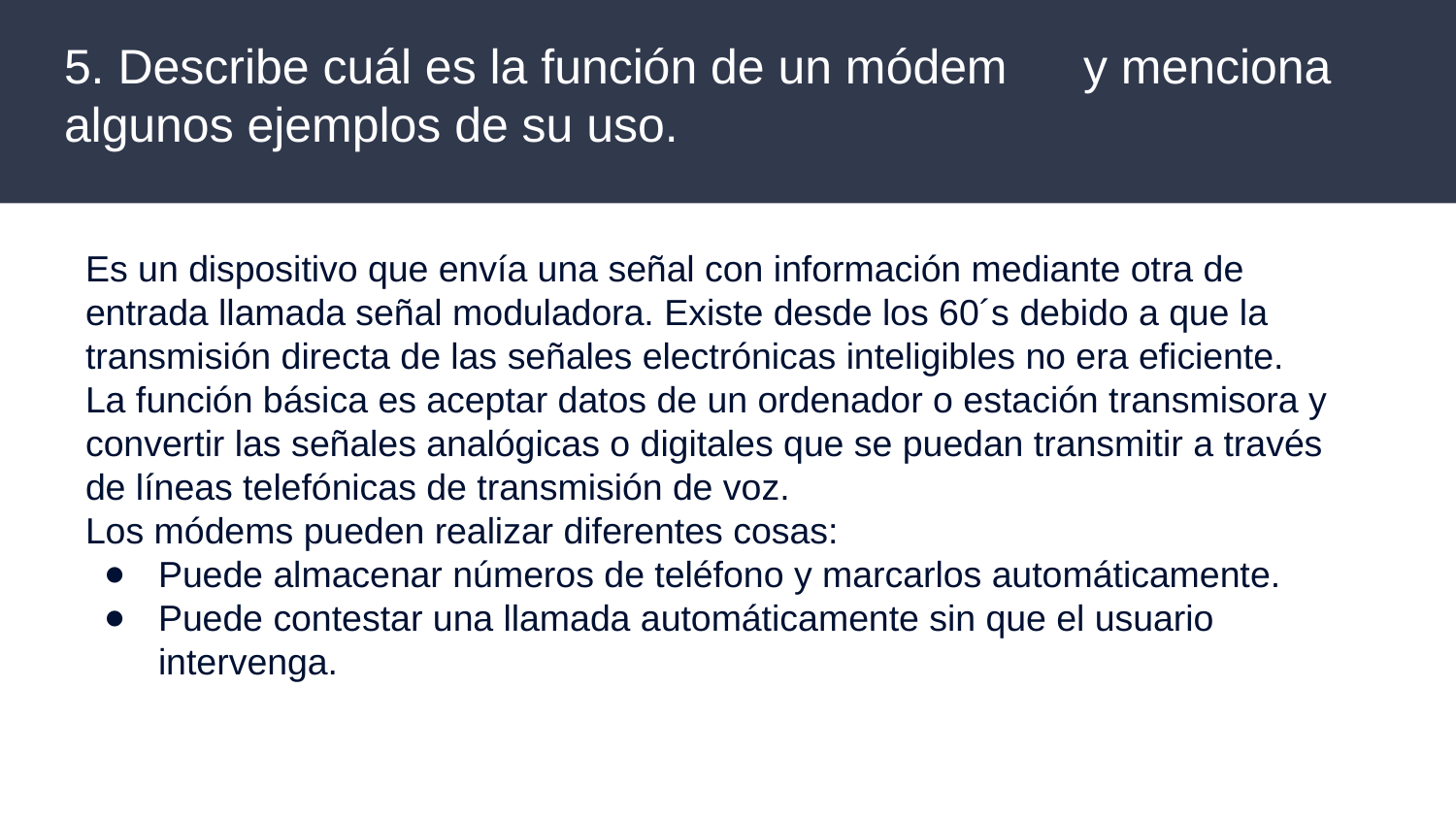

# 5. Describe cuál es la función de un módem	y menciona algunos ejemplos de su uso.
Es un dispositivo que envía una señal con información mediante otra de entrada llamada señal moduladora. Existe desde los 60´s debido a que la transmisión directa de las señales electrónicas inteligibles no era eficiente.
La función básica es aceptar datos de un ordenador o estación transmisora y convertir las señales analógicas o digitales que se puedan transmitir a través de líneas telefónicas de transmisión de voz.
Los módems pueden realizar diferentes cosas:
Puede almacenar números de teléfono y marcarlos automáticamente.
Puede contestar una llamada automáticamente sin que el usuario intervenga.